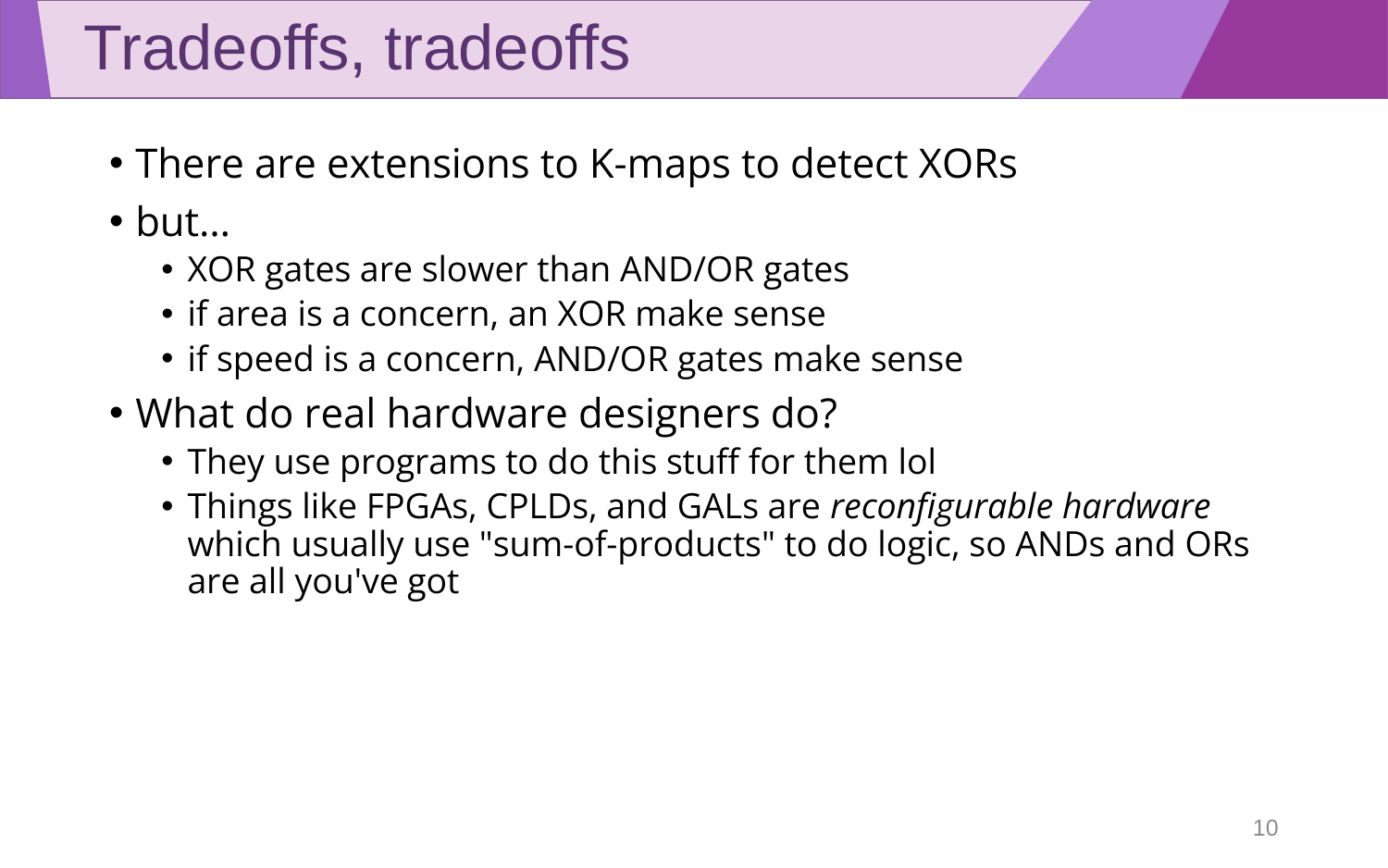

# Tradeoffs, tradeoffs
There are extensions to K-maps to detect XORs
but…
XOR gates are slower than AND/OR gates
if area is a concern, an XOR make sense
if speed is a concern, AND/OR gates make sense
What do real hardware designers do?
They use programs to do this stuff for them lol
Things like FPGAs, CPLDs, and GALs are reconfigurable hardware which usually use "sum-of-products" to do logic, so ANDs and ORs are all you've got
10